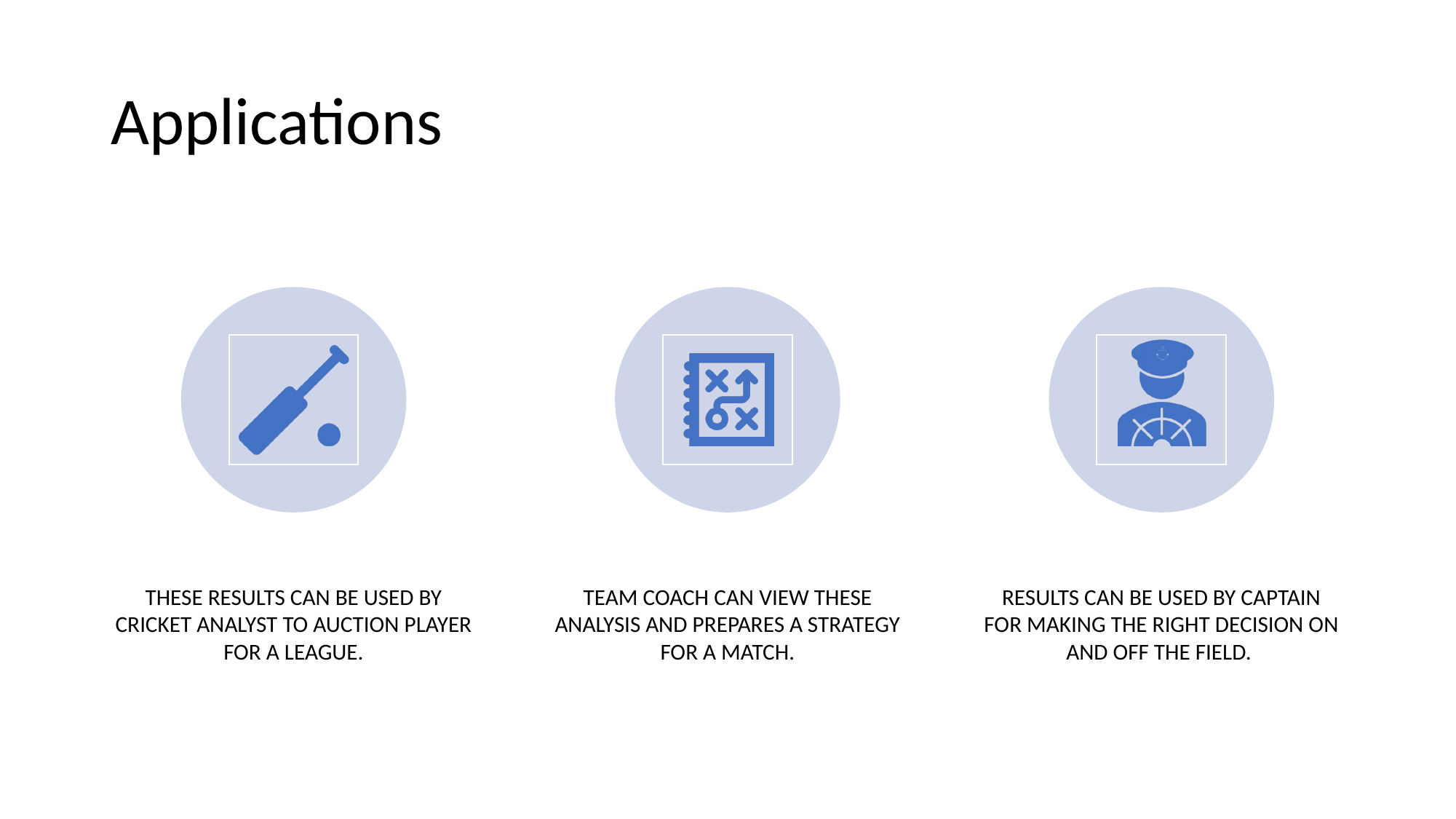

# Applications
These results can be used by Cricket analyst to auction player for a league.
Team coach can view these analysis and prepares a strategy for a match.
Results can be used by captain for making the right decision on and off the field.